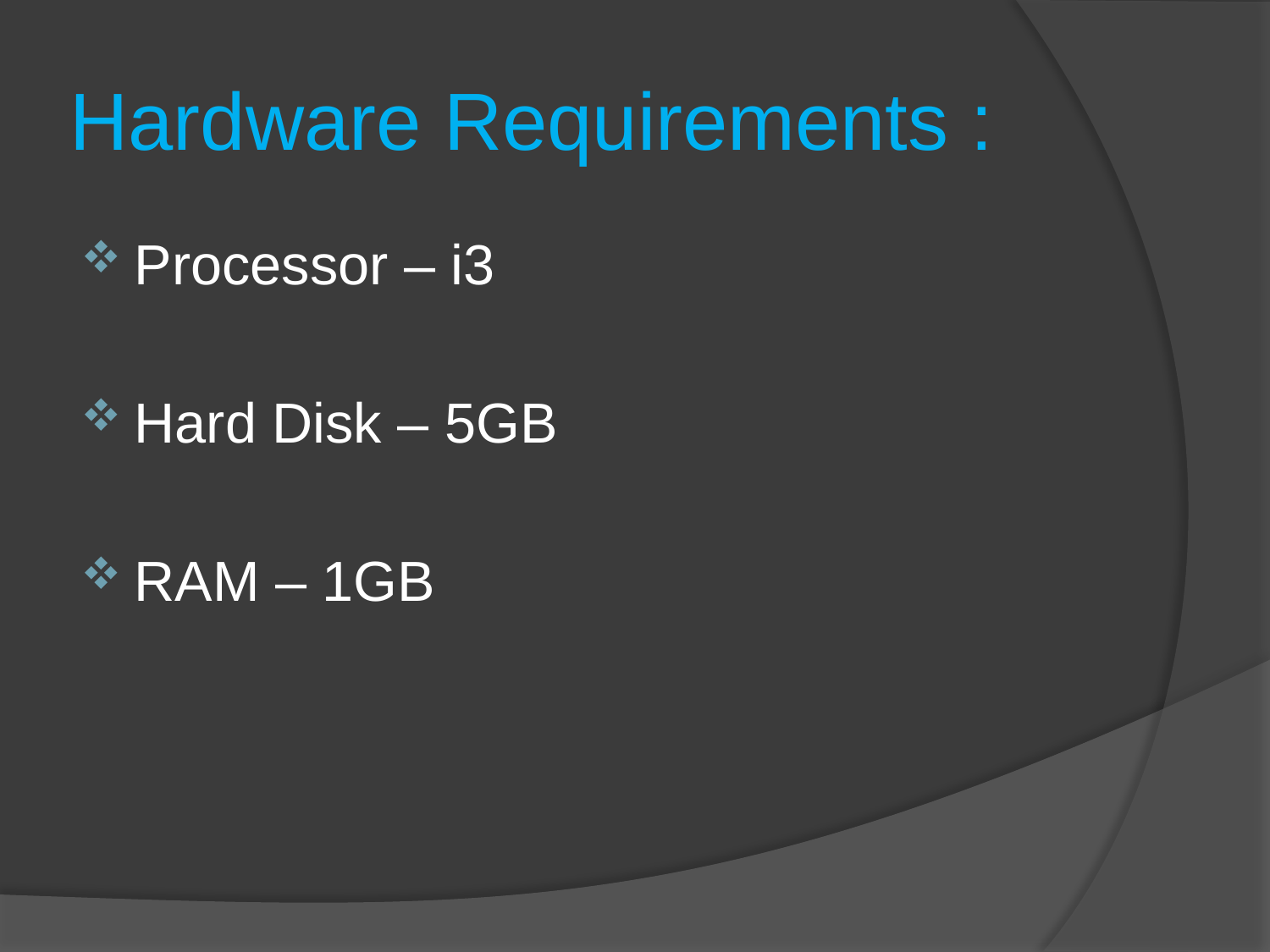

# Hardware Requirements :
Processor – i3

Hard Disk – 5GB

RAM – 1GB